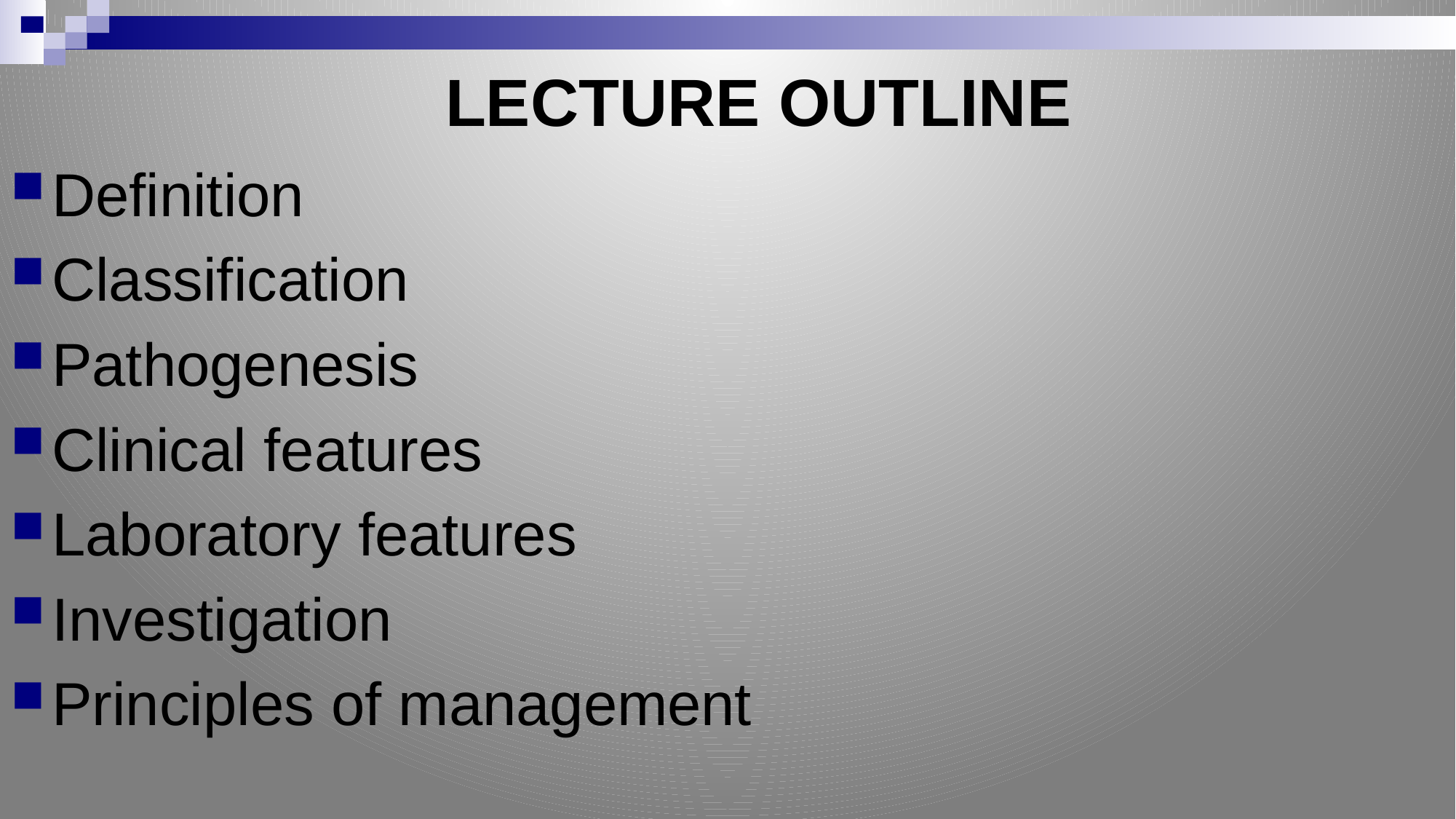

# LECTURE OUTLINE
Definition
Classification
Pathogenesis
Clinical features
Laboratory features
Investigation
Principles of management